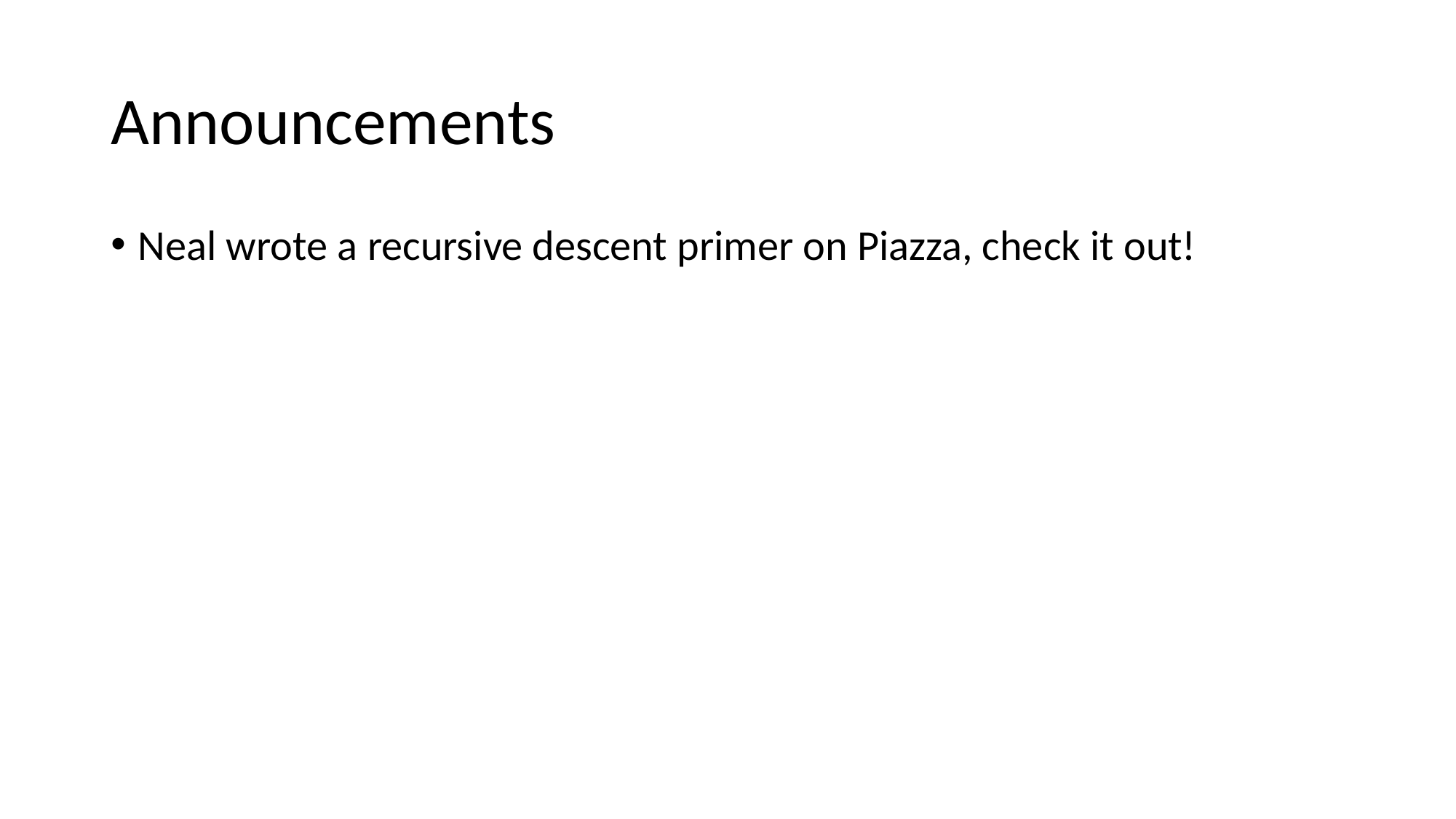

# Announcements
Neal wrote a recursive descent primer on Piazza, check it out!